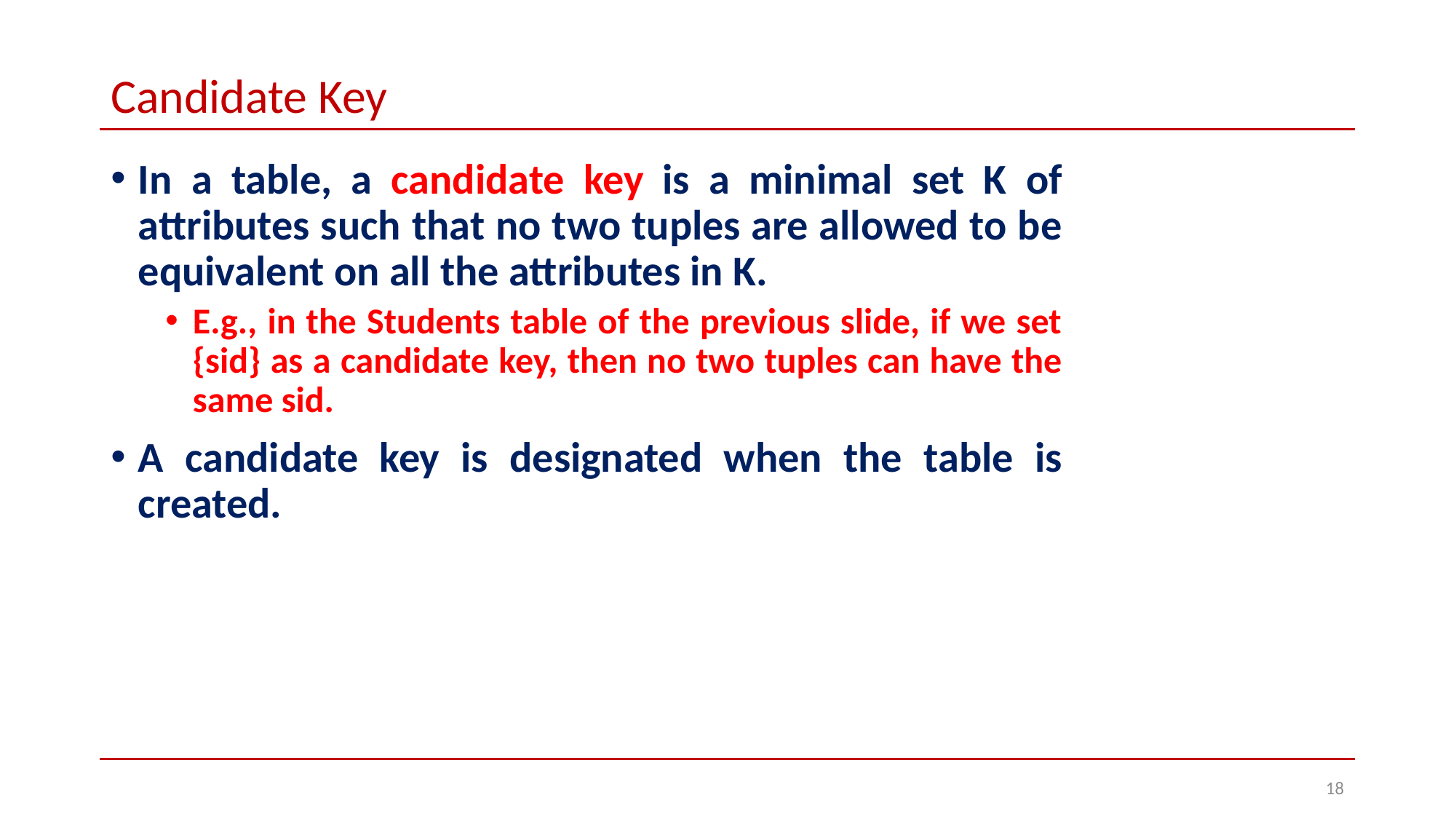

# Candidate Key
In a table, a candidate key is a minimal set K of attributes such that no two tuples are allowed to be equivalent on all the attributes in K.
E.g., in the Students table of the previous slide, if we set {sid} as a candidate key, then no two tuples can have the same sid.
A candidate key is designated when the table is created.
18